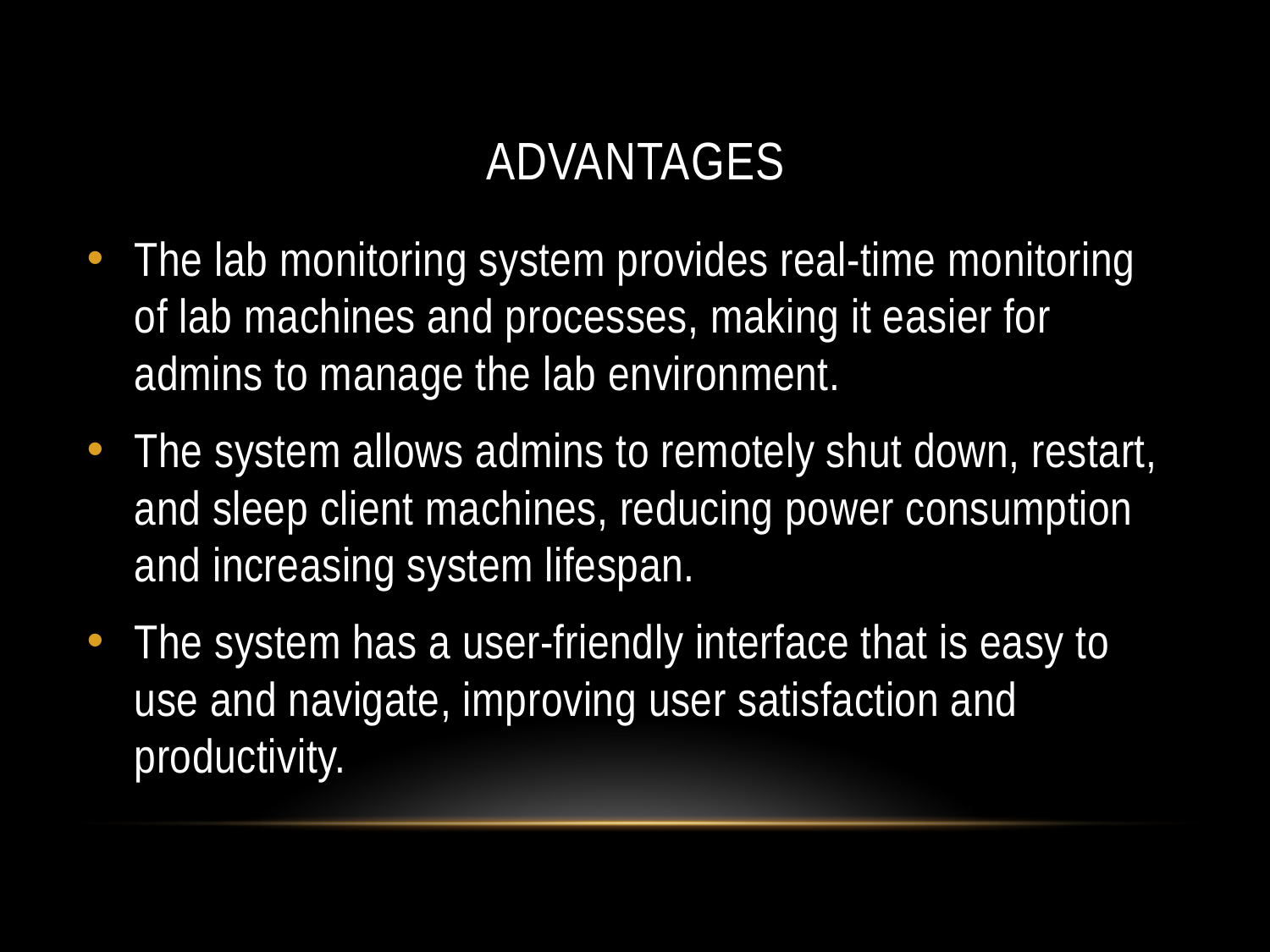

# Advantages
The lab monitoring system provides real-time monitoring of lab machines and processes, making it easier for admins to manage the lab environment.
The system allows admins to remotely shut down, restart, and sleep client machines, reducing power consumption and increasing system lifespan.
The system has a user-friendly interface that is easy to use and navigate, improving user satisfaction and productivity.